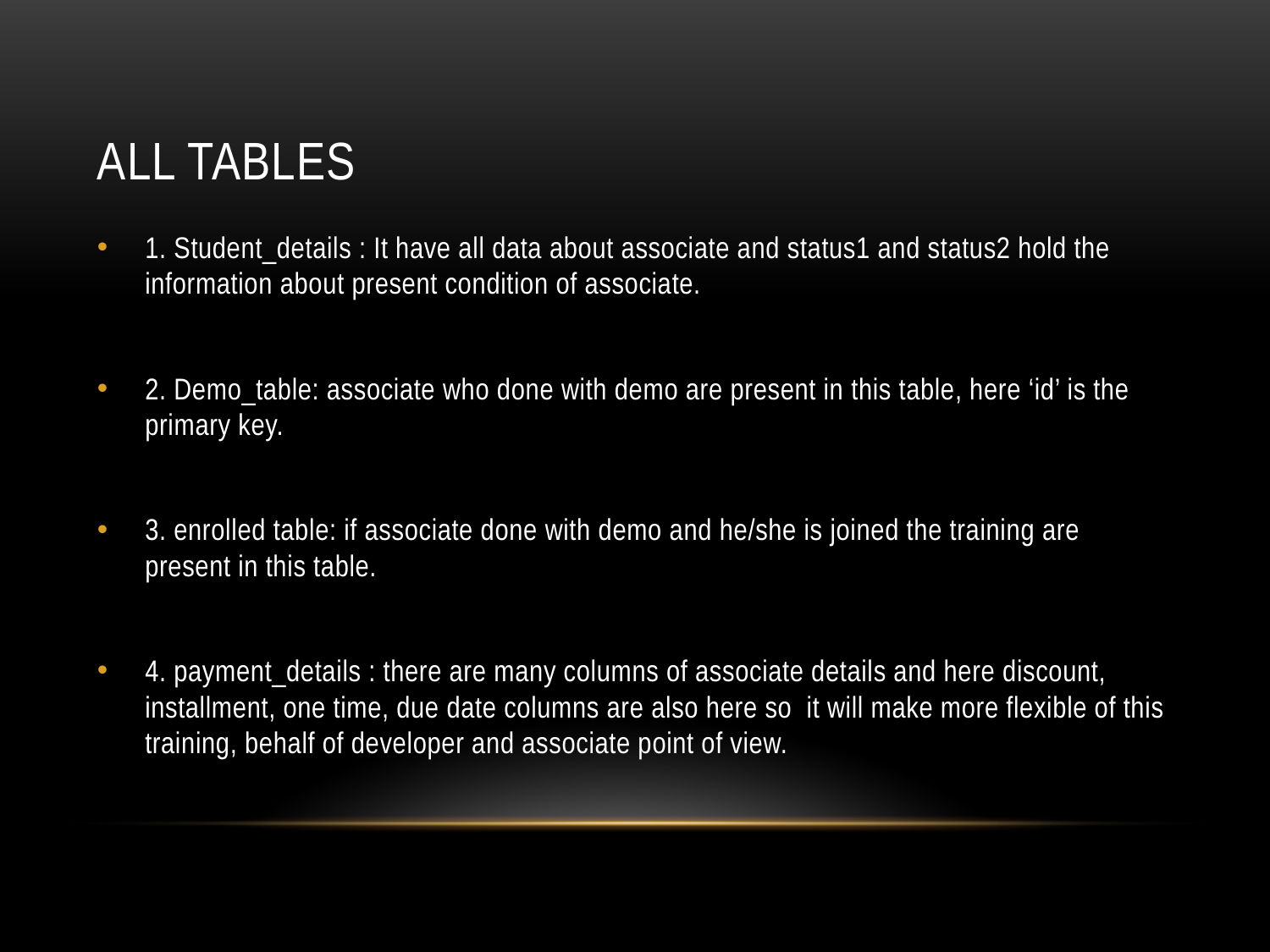

# All tables
1. Student_details : It have all data about associate and status1 and status2 hold the information about present condition of associate.

2. Demo_table: associate who done with demo are present in this table, here ‘id’ is the primary key.

3. enrolled table: if associate done with demo and he/she is joined the training are present in this table.

4. payment_details : there are many columns of associate details and here discount, installment, one time, due date columns are also here so  it will make more flexible of this training, behalf of developer and associate point of view.